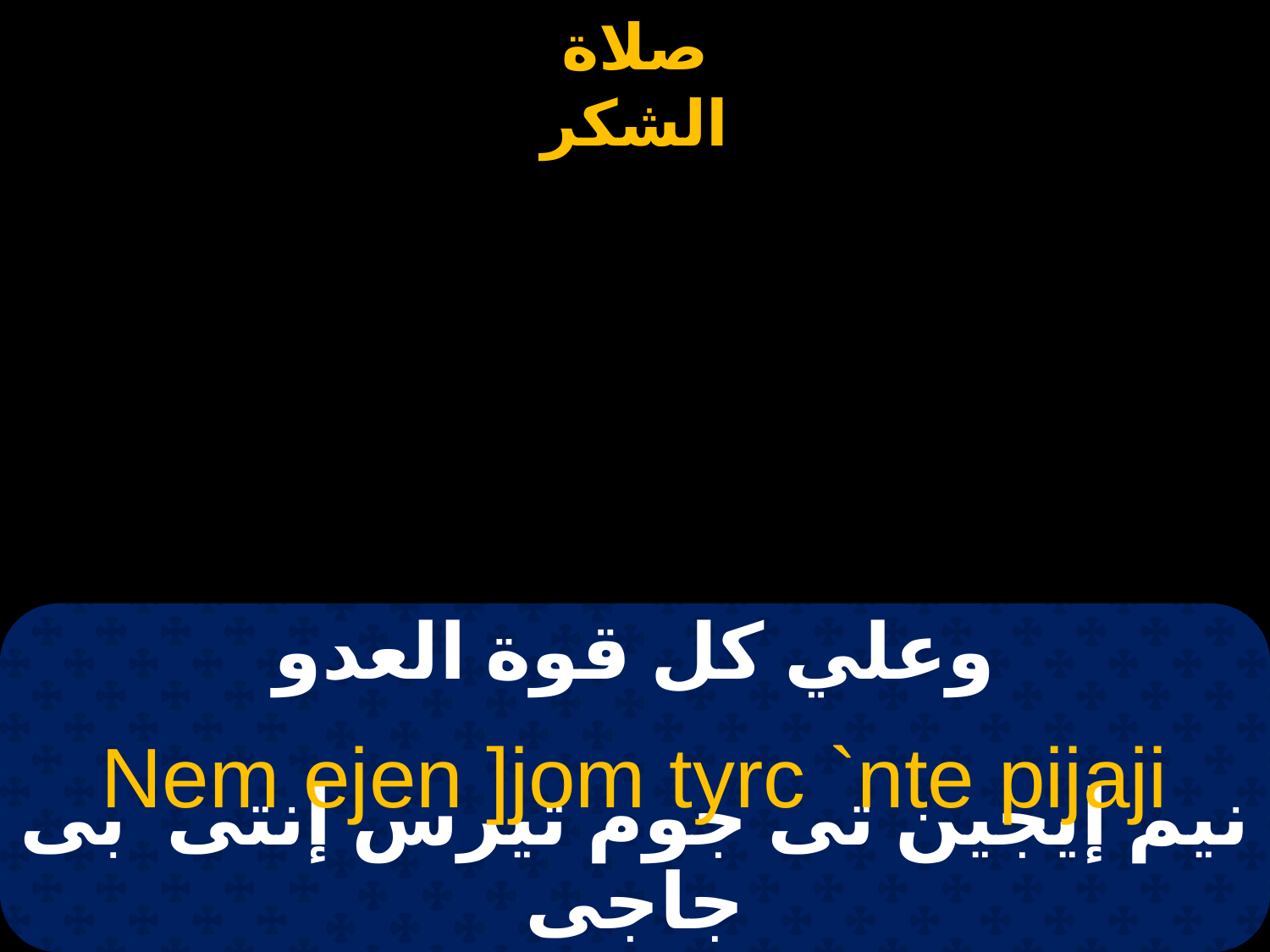

# وعلي كل قوة العدو
Nem ejen ]jom tyrc `nte pijaji
نيم إيجين تى جوم تيرس إنتى  بى جاجى